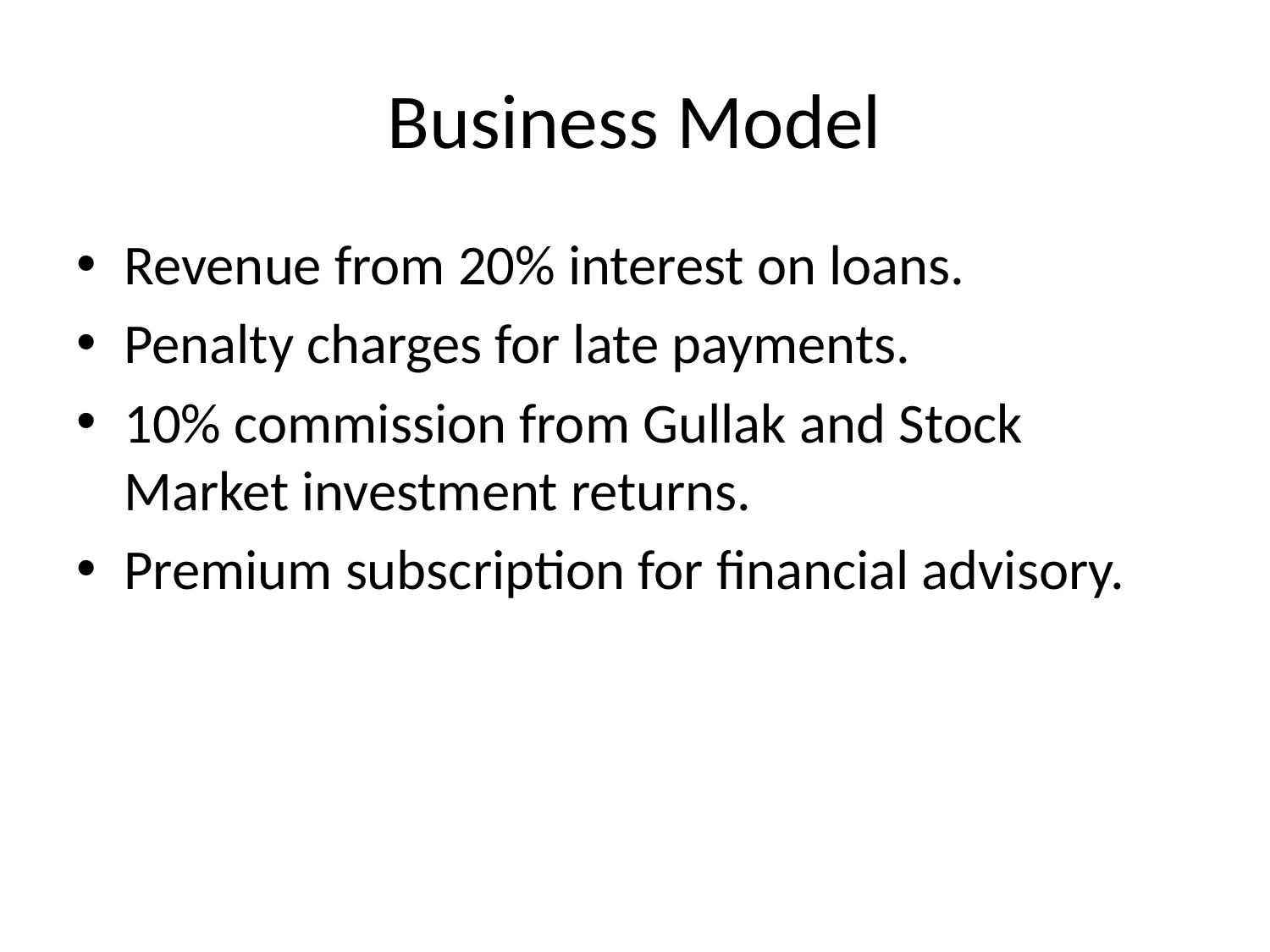

# Business Model
Revenue from 20% interest on loans.
Penalty charges for late payments.
10% commission from Gullak and Stock Market investment returns.
Premium subscription for financial advisory.